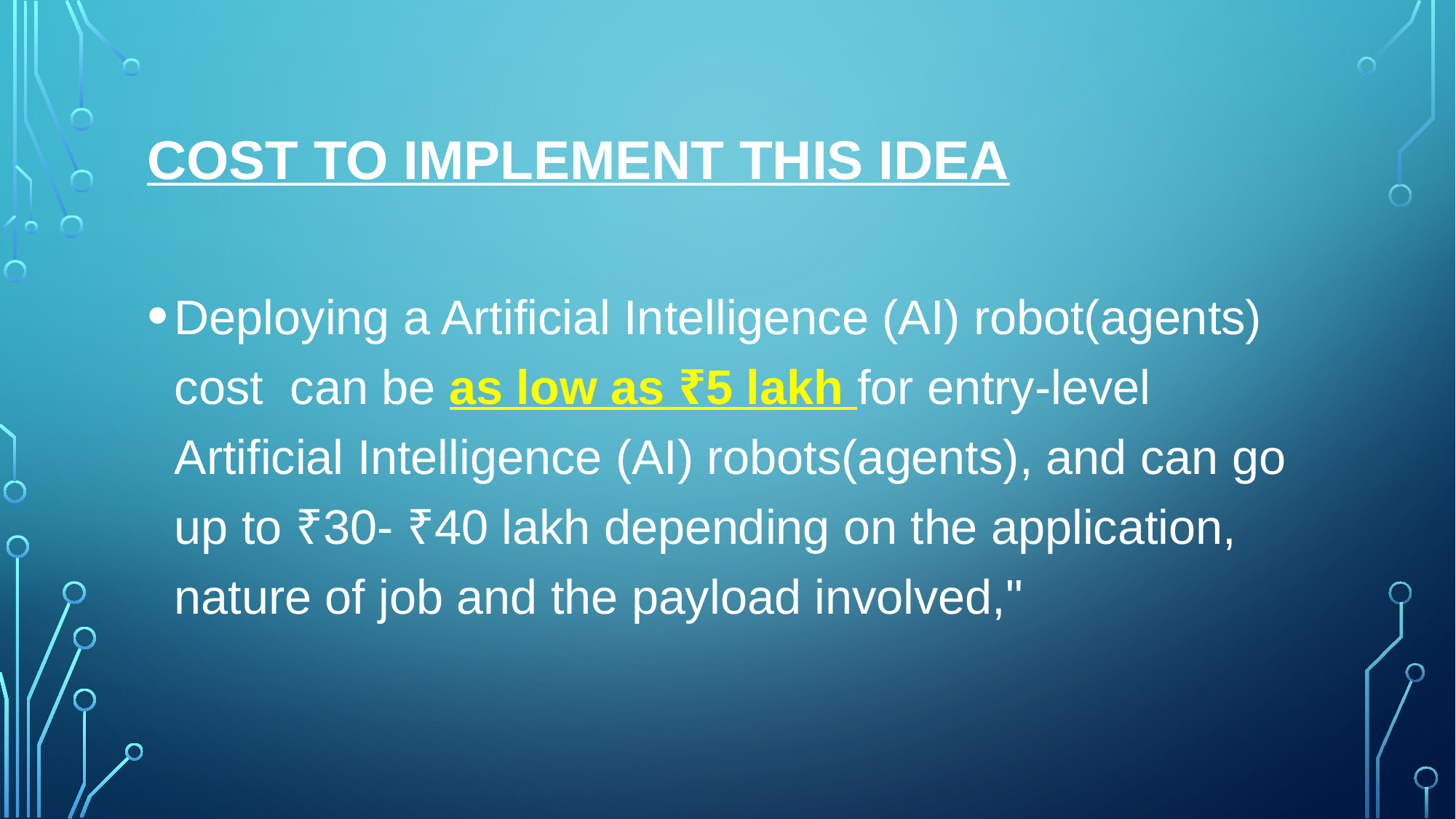

# COST TO IMPLEMENT THIS IDEA
Deploying a Artificial Intelligence (AI) robot(agents)  cost  can be as low as ₹5 lakh for entry-level  Artificial Intelligence (AI) robots(agents), and can go up to ₹30- ₹40 lakh depending on the application, nature of job and the payload involved,"